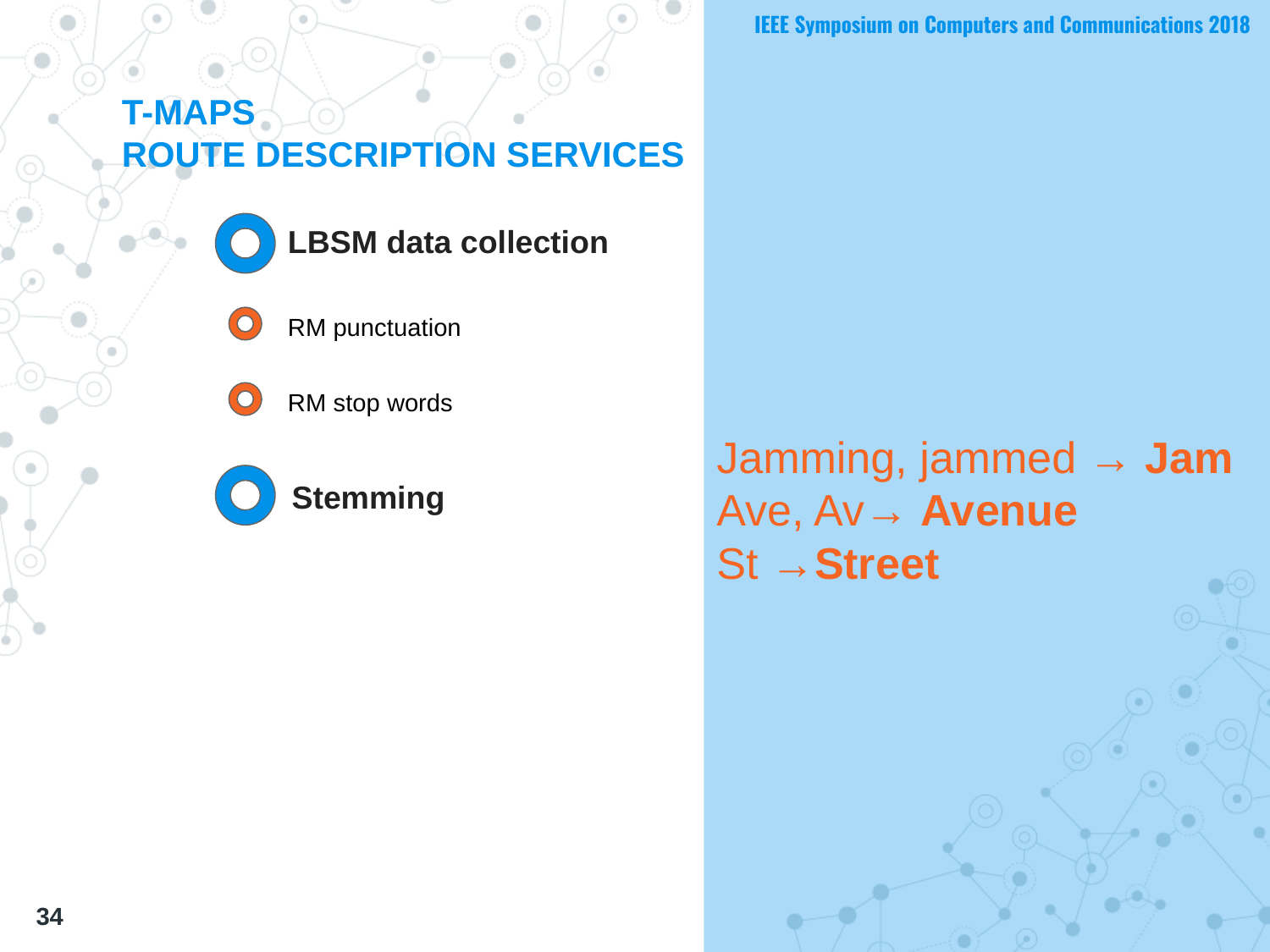

# T-MAPS
ROUTE DESCRIPTION SERVICES
LBSM data collection

RM punctuation

RM stop words

Jamming, jammed → Jam
Ave, Av→ Avenue
St →Street

Stemming

34